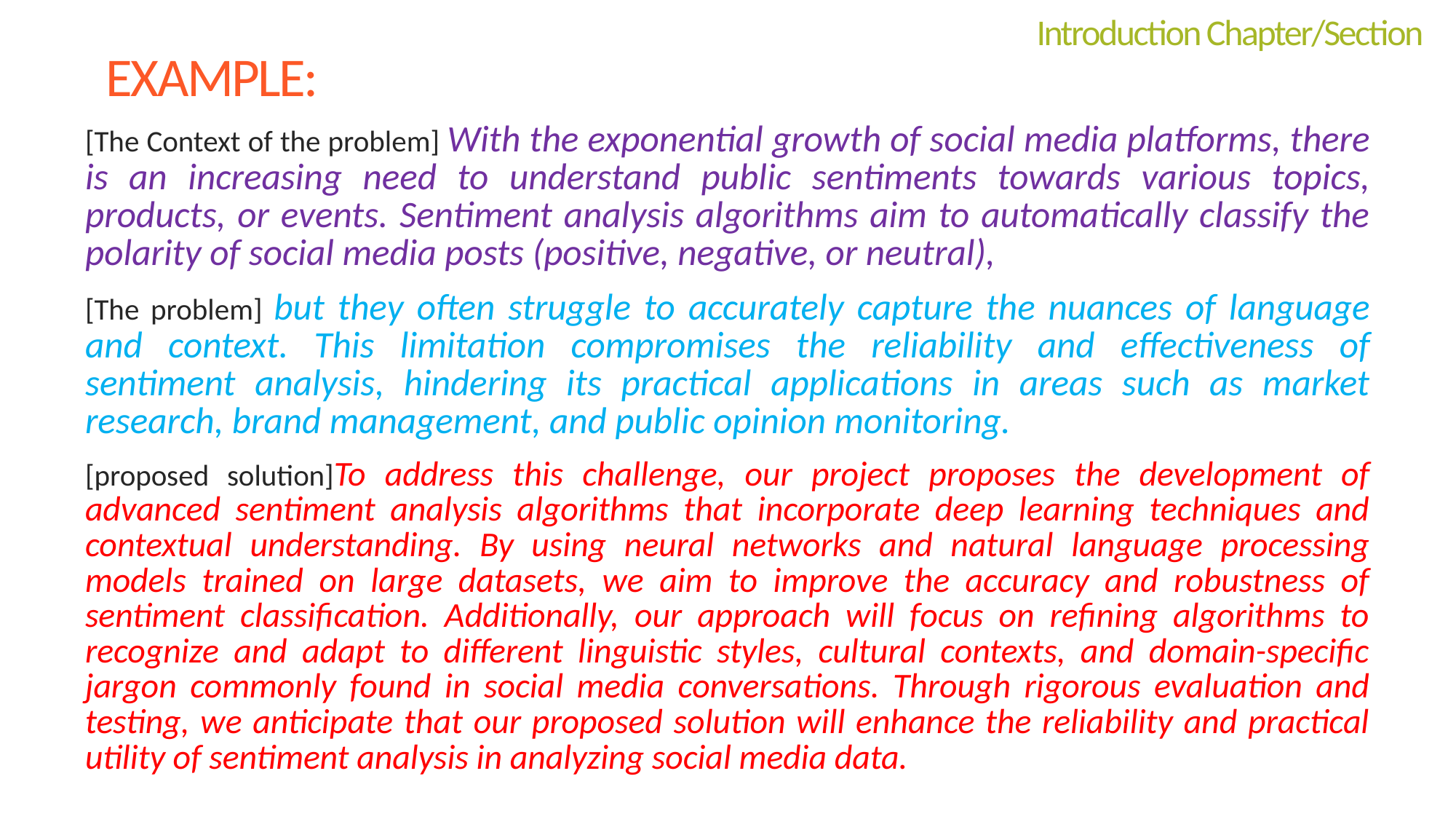

Introduction Chapter/Section
# EXAMPLE:
[The Context of the problem] With the exponential growth of social media platforms, there is an increasing need to understand public sentiments towards various topics, products, or events. Sentiment analysis algorithms aim to automatically classify the polarity of social media posts (positive, negative, or neutral),
[The problem] but they often struggle to accurately capture the nuances of language and context. This limitation compromises the reliability and effectiveness of sentiment analysis, hindering its practical applications in areas such as market research, brand management, and public opinion monitoring.
[proposed solution]To address this challenge, our project proposes the development of advanced sentiment analysis algorithms that incorporate deep learning techniques and contextual understanding. By using neural networks and natural language processing models trained on large datasets, we aim to improve the accuracy and robustness of sentiment classification. Additionally, our approach will focus on refining algorithms to recognize and adapt to different linguistic styles, cultural contexts, and domain-specific jargon commonly found in social media conversations. Through rigorous evaluation and testing, we anticipate that our proposed solution will enhance the reliability and practical utility of sentiment analysis in analyzing social media data.